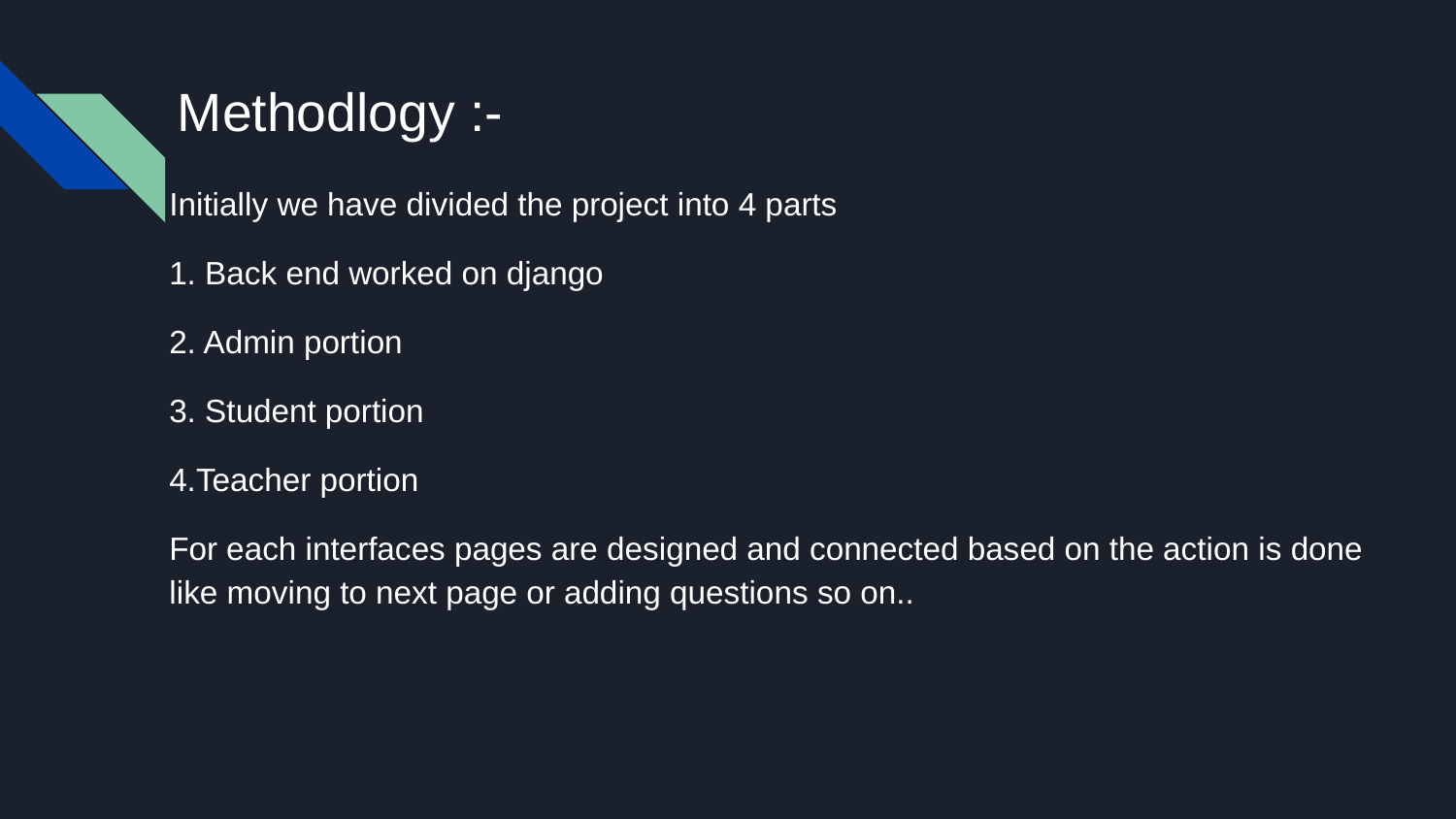

# Methodlogy :-
Initially we have divided the project into 4 parts
1. Back end worked on django
2. Admin portion
3. Student portion
4.Teacher portion
For each interfaces pages are designed and connected based on the action is done like moving to next page or adding questions so on..